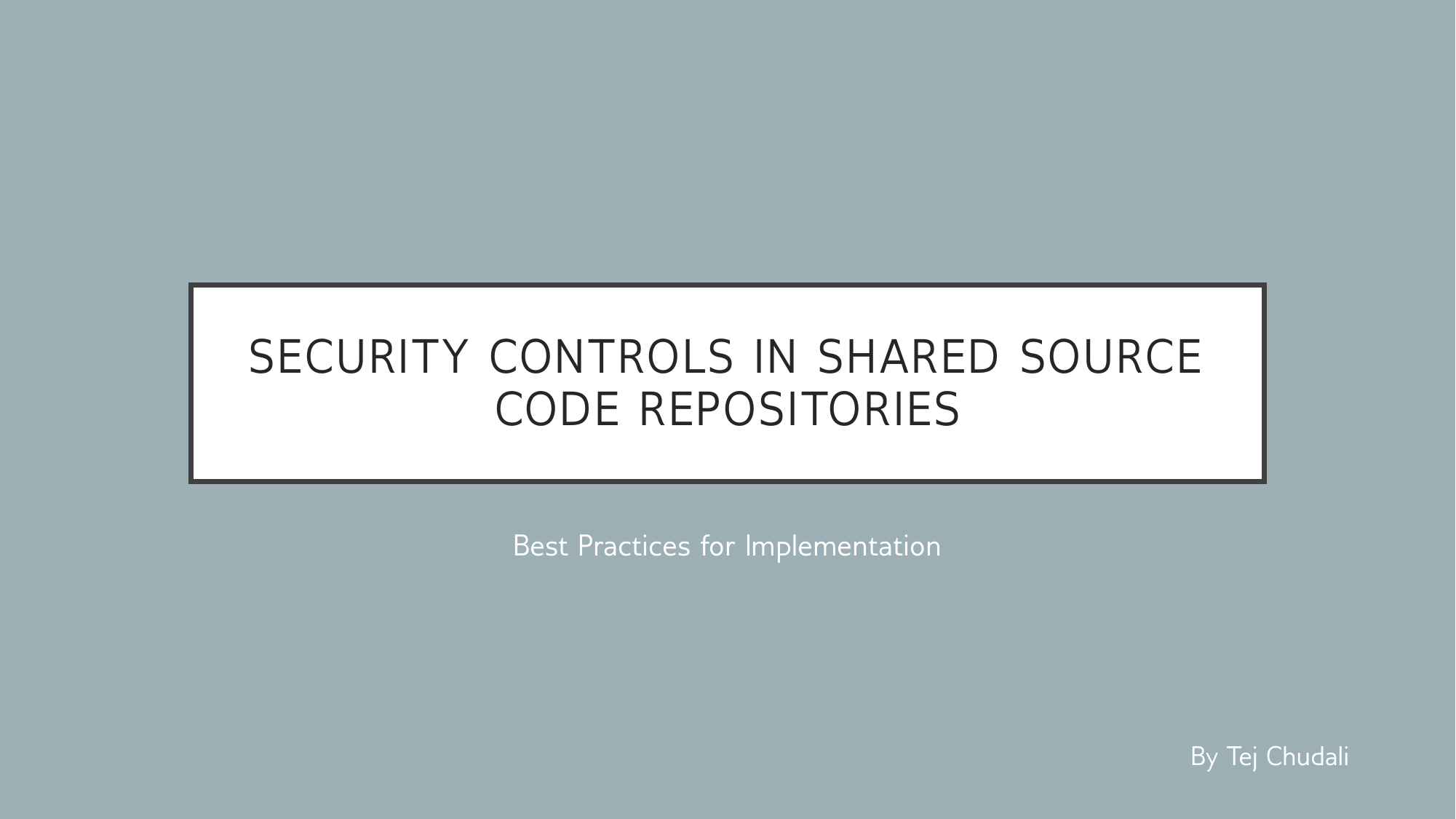

# Security Controls in Shared Source Code Repositories
Best Practices for Implementation
By Tej Chudali